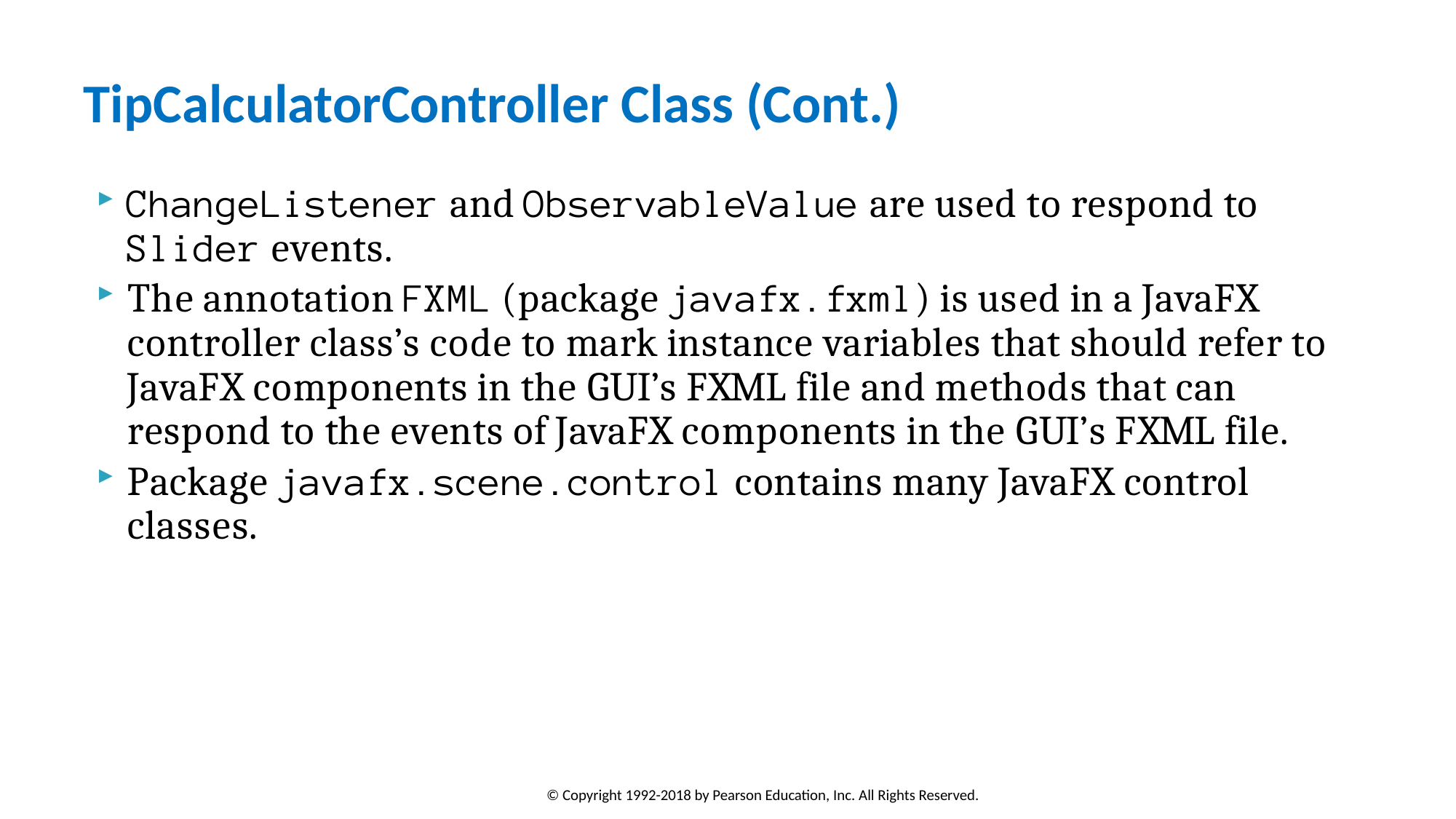

# TipCalculatorController Class (Cont.)
ChangeListener and ObservableValue are used to respond to Slider events.
The annotation FXML (package javafx.fxml) is used in a JavaFX controller class’s code to mark instance variables that should refer to JavaFX components in the GUI’s FXML file and methods that can respond to the events of JavaFX components in the GUI’s FXML file.
Package javafx.scene.control contains many JavaFX control classes.

© Copyright 1992-2018 by Pearson Education, Inc. All Rights Reserved.